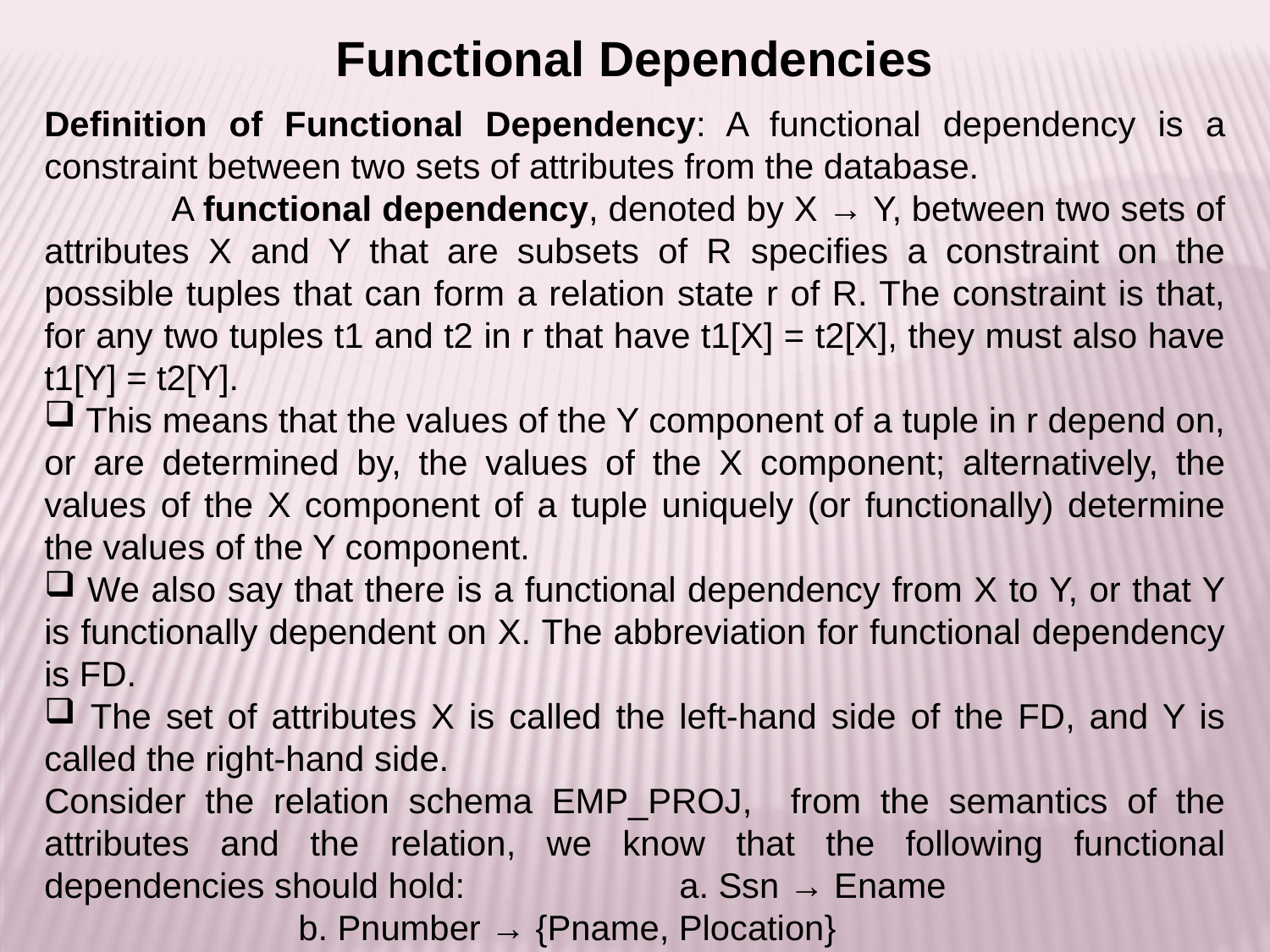

Functional Dependencies
Definition of Functional Dependency: A functional dependency is a constraint between two sets of attributes from the database.
	A functional dependency, denoted by X → Y, between two sets of attributes X and Y that are subsets of R specifies a constraint on the possible tuples that can form a relation state r of R. The constraint is that, for any two tuples t1 and t2 in r that have t1[X] = t2[X], they must also have t1[Y] = t2[Y].
 This means that the values of the Y component of a tuple in r depend on, or are determined by, the values of the X component; alternatively, the values of the X component of a tuple uniquely (or functionally) determine the values of the Y component.
 We also say that there is a functional dependency from X to Y, or that Y is functionally dependent on X. The abbreviation for functional dependency is FD.
 The set of attributes X is called the left-hand side of the FD, and Y is called the right-hand side.
Consider the relation schema EMP_PROJ,  from the semantics of the attributes and the relation, we know that the following functional dependencies should hold: 		a. Ssn → Ename
		b. Pnumber → {Pname, Plocation}
		c. {Ssn, Pnumber} → Hours